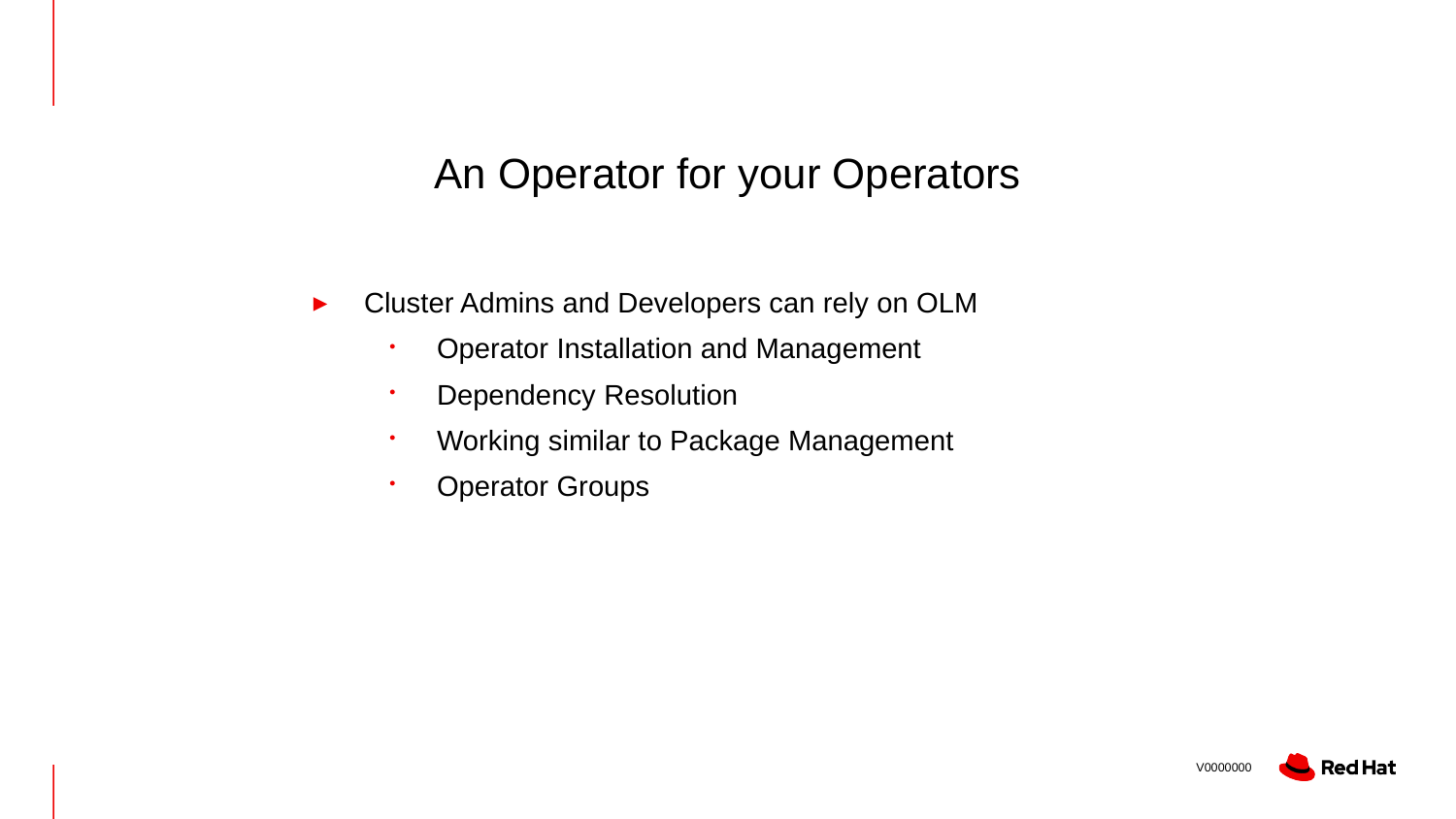

# An Operator for your Operators
Cluster Admins and Developers can rely on OLM
Operator Installation and Management
Dependency Resolution
Working similar to Package Management
Operator Groups